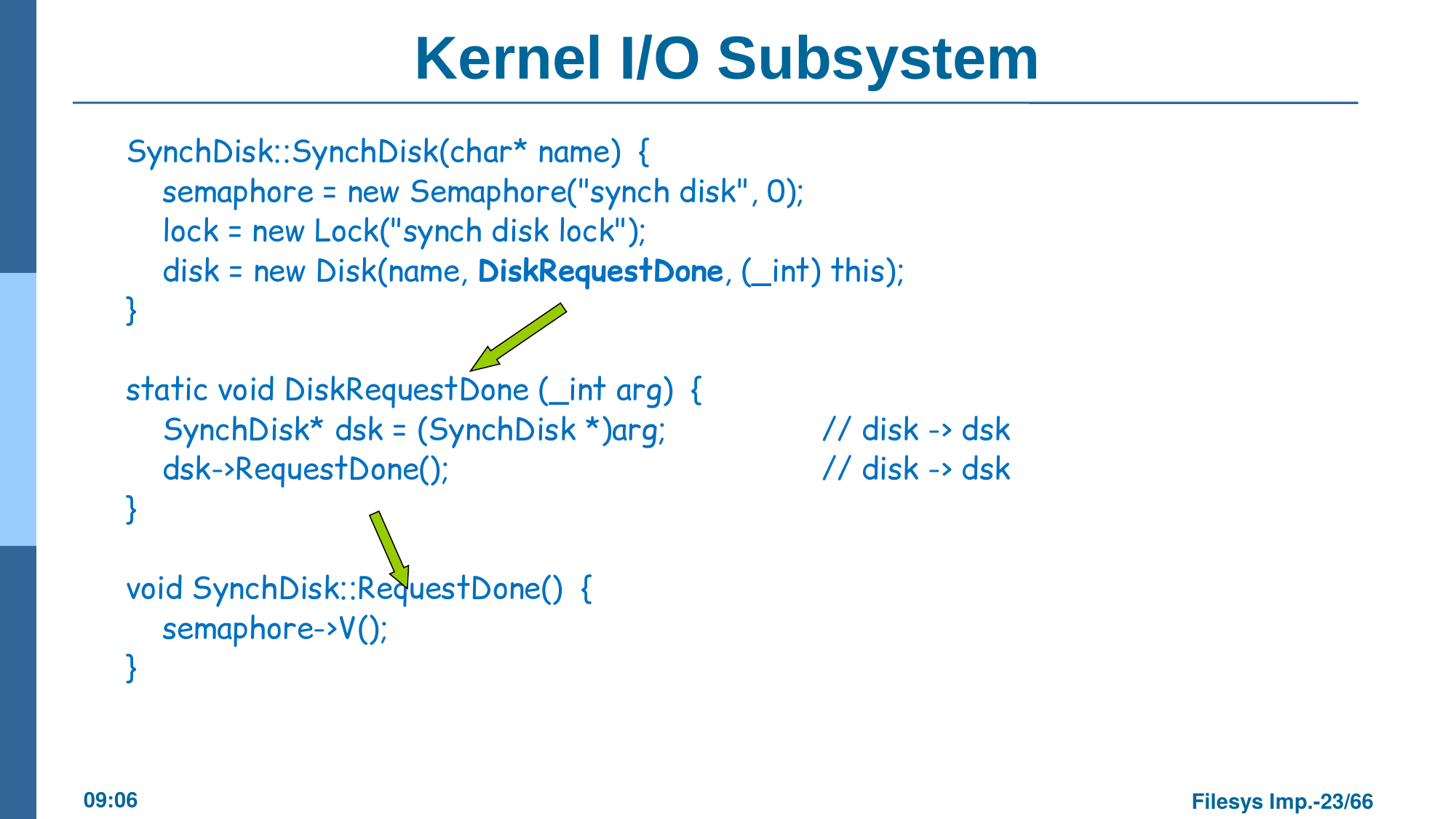

# Kernel I/O Subsystem
SynchDisk::SynchDisk(char* name)  {
    semaphore = new Semaphore("synch disk", 0);
    lock = new Lock("synch disk lock");
    disk = new Disk(name, DiskRequestDone, (_int) this);
}

static void DiskRequestDone (_int arg)  {
    SynchDisk* dsk = (SynchDisk *)arg;		// disk -> dsk
    dsk->RequestDone();				// disk -> dsk
}

void SynchDisk::RequestDone()  {
    semaphore->V();
}